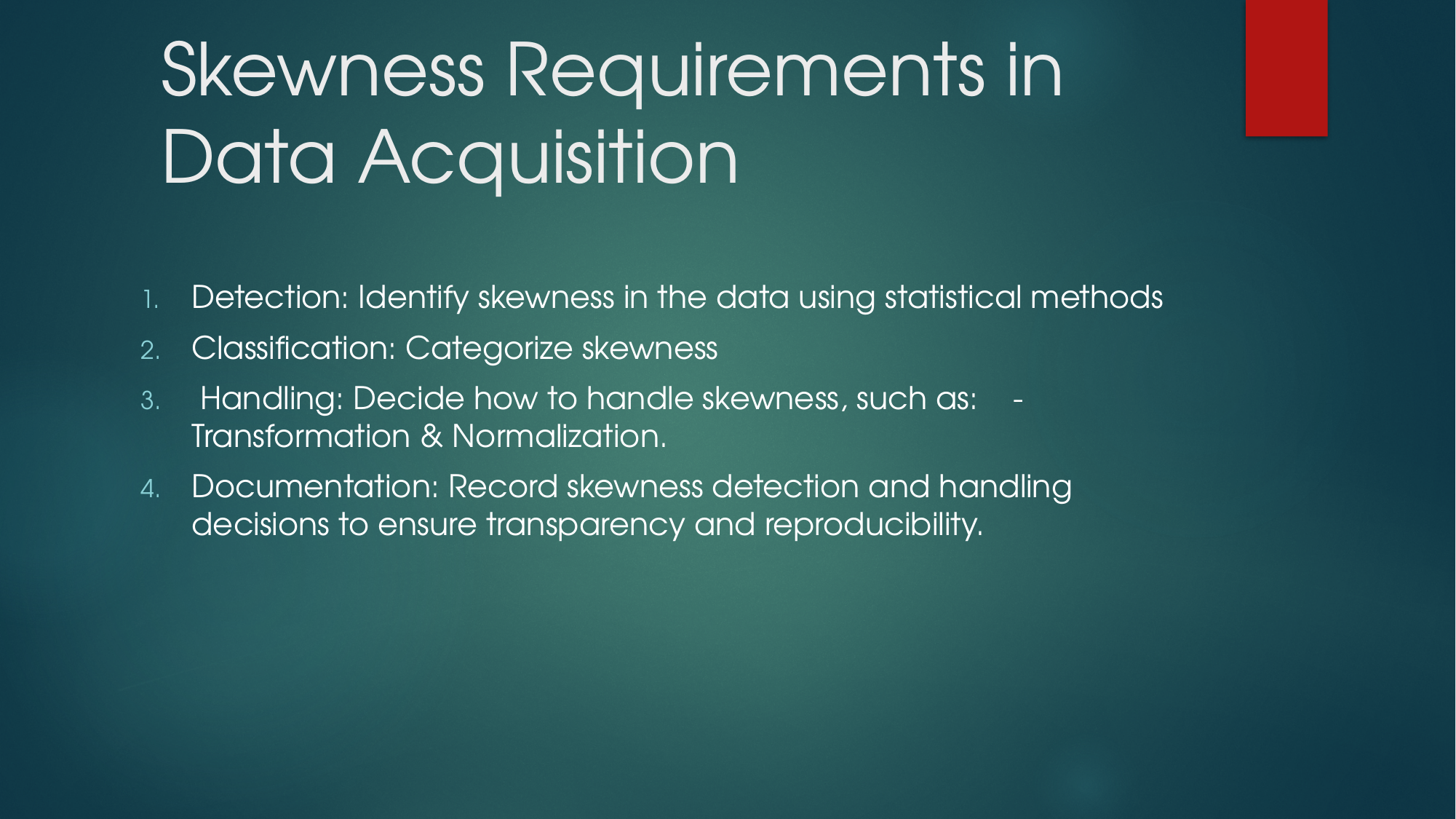

# Skewness Requirements in Data Acquisition
Detection: Identify skewness in the data using statistical methods
Classification: Categorize skewness
 Handling: Decide how to handle skewness, such as:    - Transformation & Normalization.
Documentation: Record skewness detection and handling decisions to ensure transparency and reproducibility.